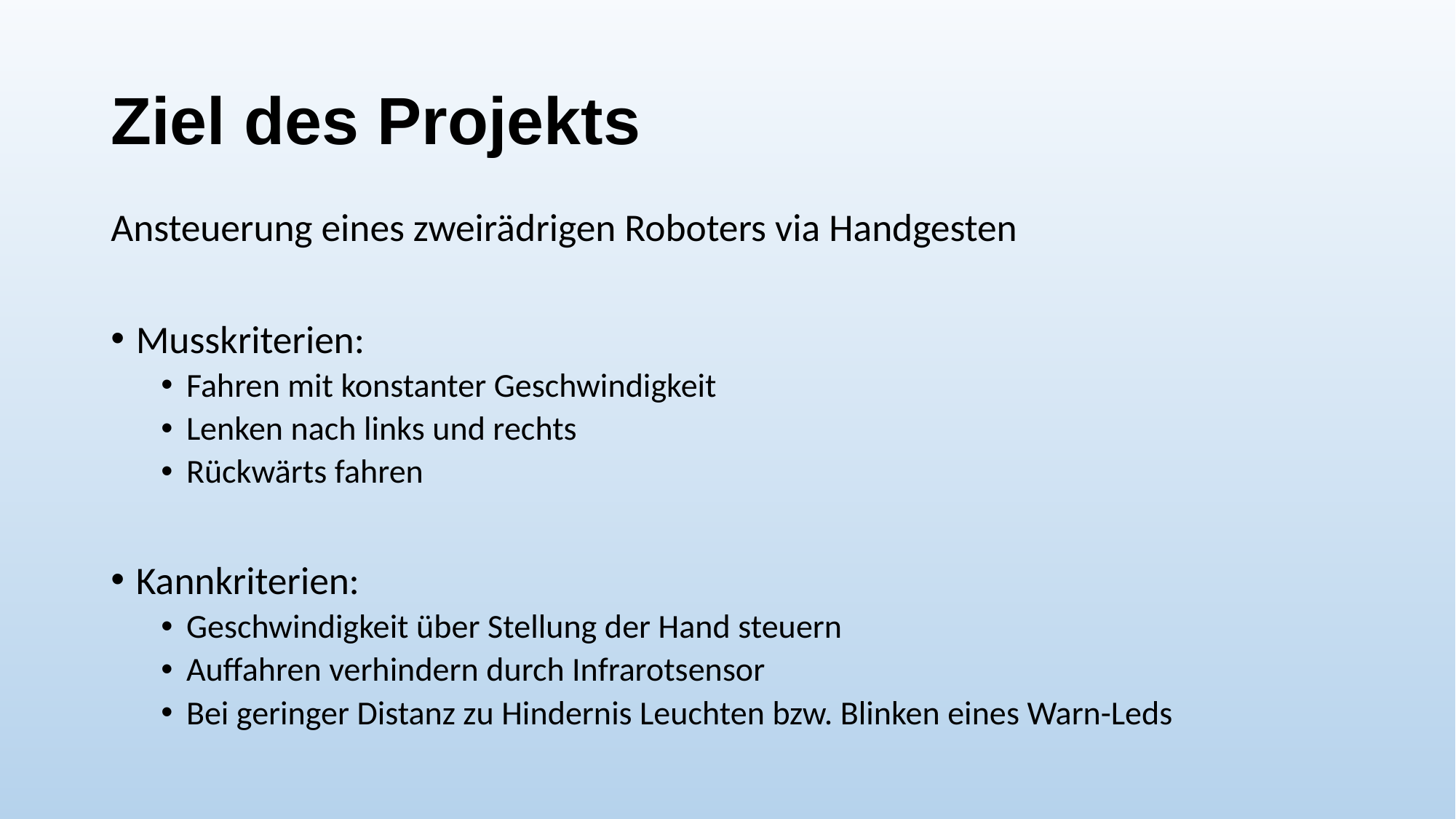

# Ziel des Projekts
Ansteuerung eines zweirädrigen Roboters via Handgesten

Musskriterien:
Fahren mit konstanter Geschwindigkeit
Lenken nach links und rechts
Rückwärts fahren

Kannkriterien:
Geschwindigkeit über Stellung der Hand steuern
Auffahren verhindern durch Infrarotsensor
Bei geringer Distanz zu Hindernis Leuchten bzw. Blinken eines Warn-Leds